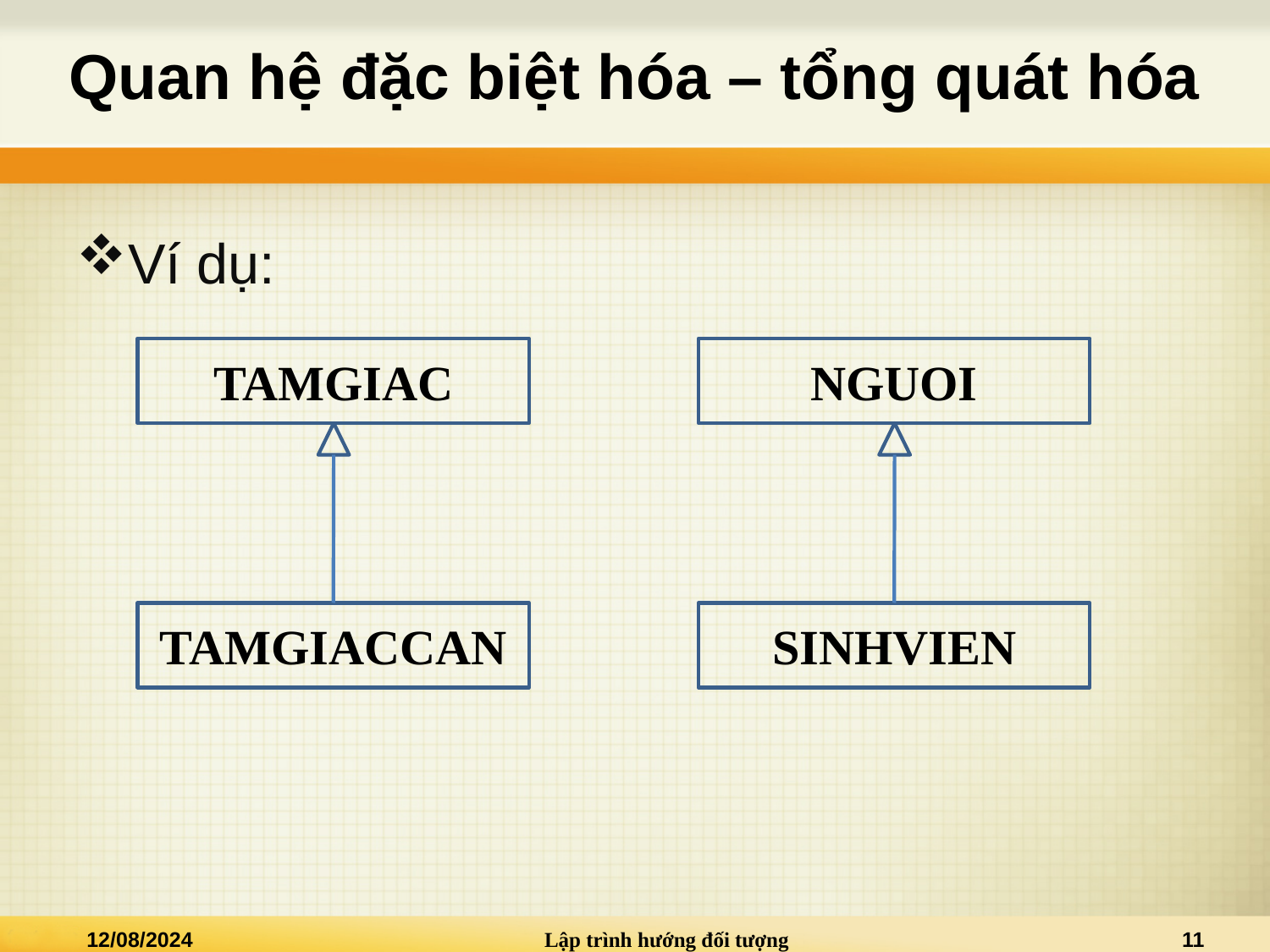

# Quan hệ đặc biệt hóa – tổng quát hóa
Ví dụ:
TAMGIAC

TAMGIACCAN
NGUOI

SINHVIEN
12/08/2024
Lập trình hướng đối tượng
11